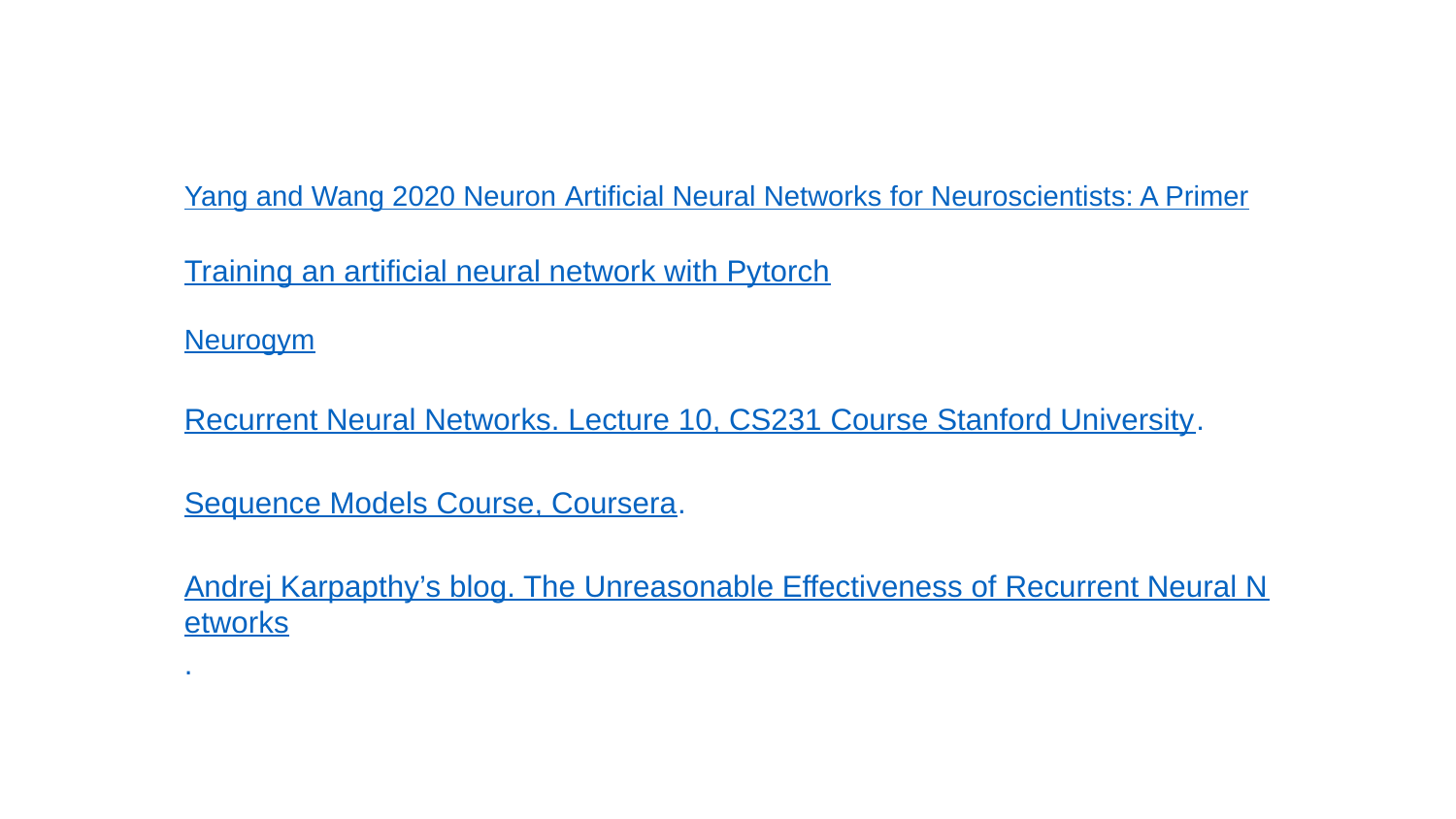

Yang and Wang 2020 Neuron Artificial Neural Networks for Neuroscientists: A Primer

Training an artificial neural network with Pytorch

Neurogym

Recurrent Neural Networks. Lecture 10, CS231 Course Stanford University.​
​
Sequence Models Course, Coursera.​
​
Andrej Karpapthy’s blog. The Unreasonable Effectiveness of Recurrent Neural Networks.​